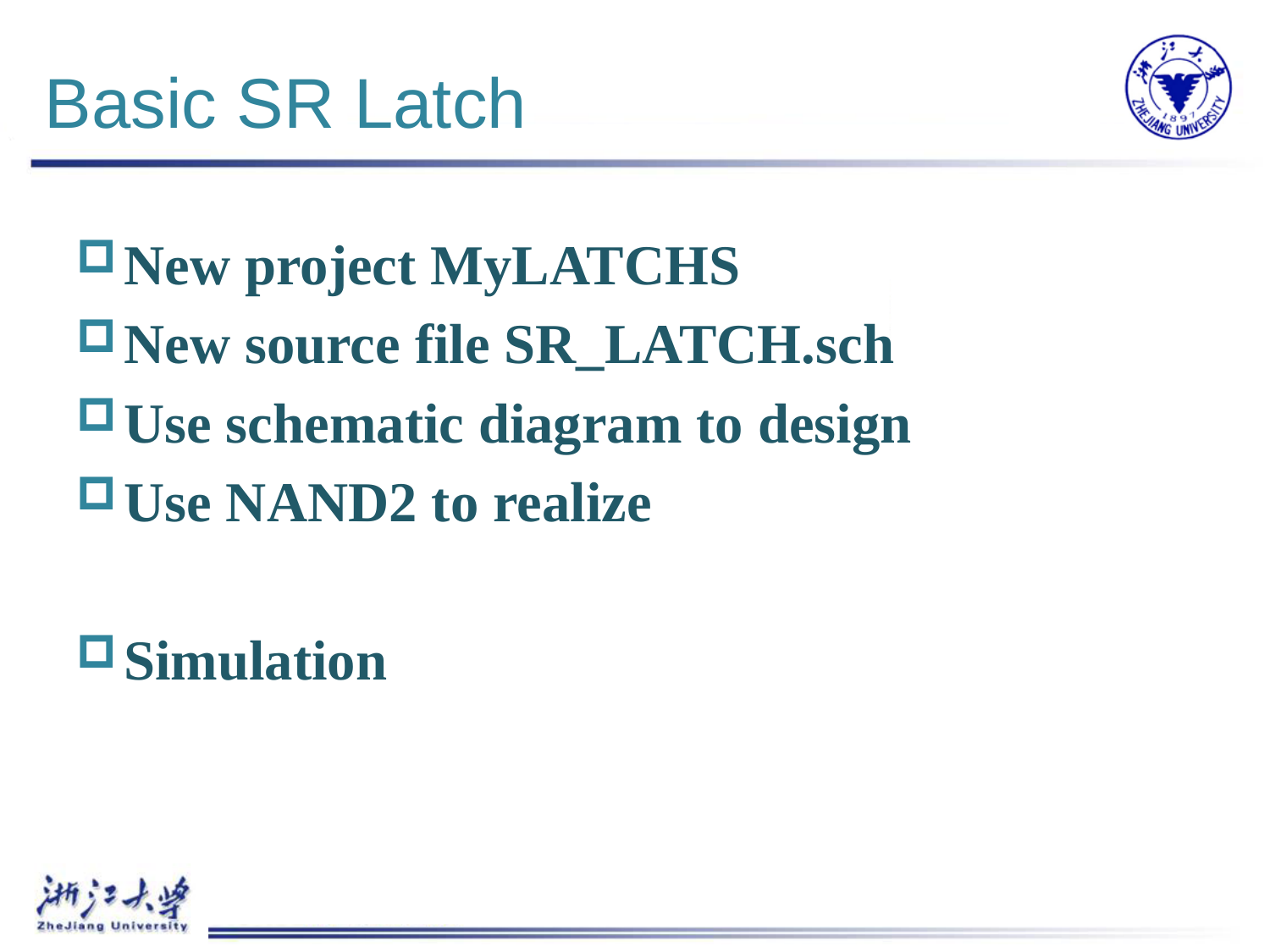

# Basic SR Latch
New project MyLATCHS
New source file SR_LATCH.sch
Use schematic diagram to design
Use NAND2 to realize

Simulation